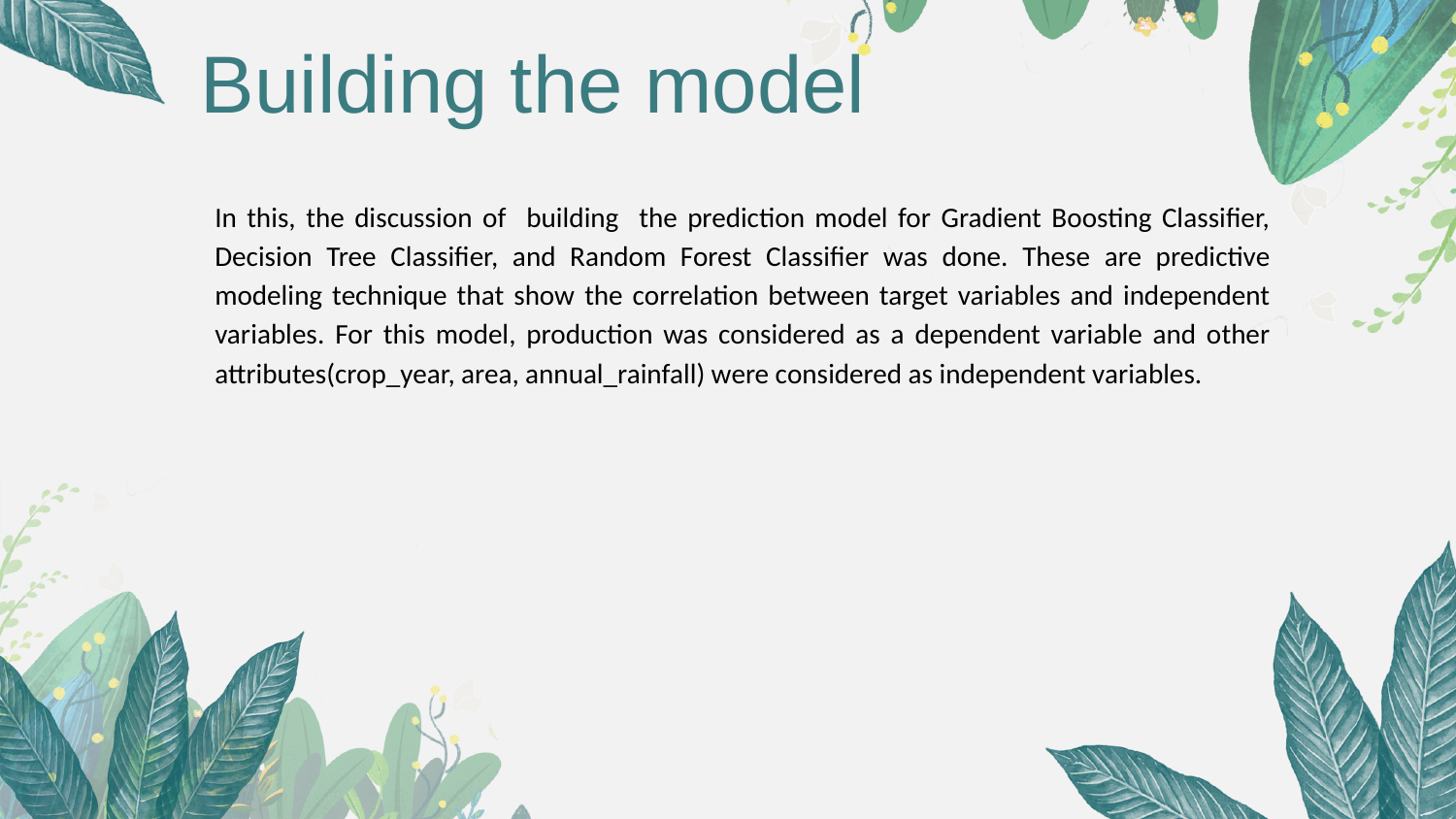

Building the model

In this, the discussion of  building  the prediction model for Gradient Boosting Classifier, Decision Tree Classifier, and Random Forest Classifier was done. These are predictive modeling technique that show the correlation between target variables and independent variables. For this model, production was considered as a dependent variable and other attributes(crop_year, area, annual_rainfall) were considered as independent variables.